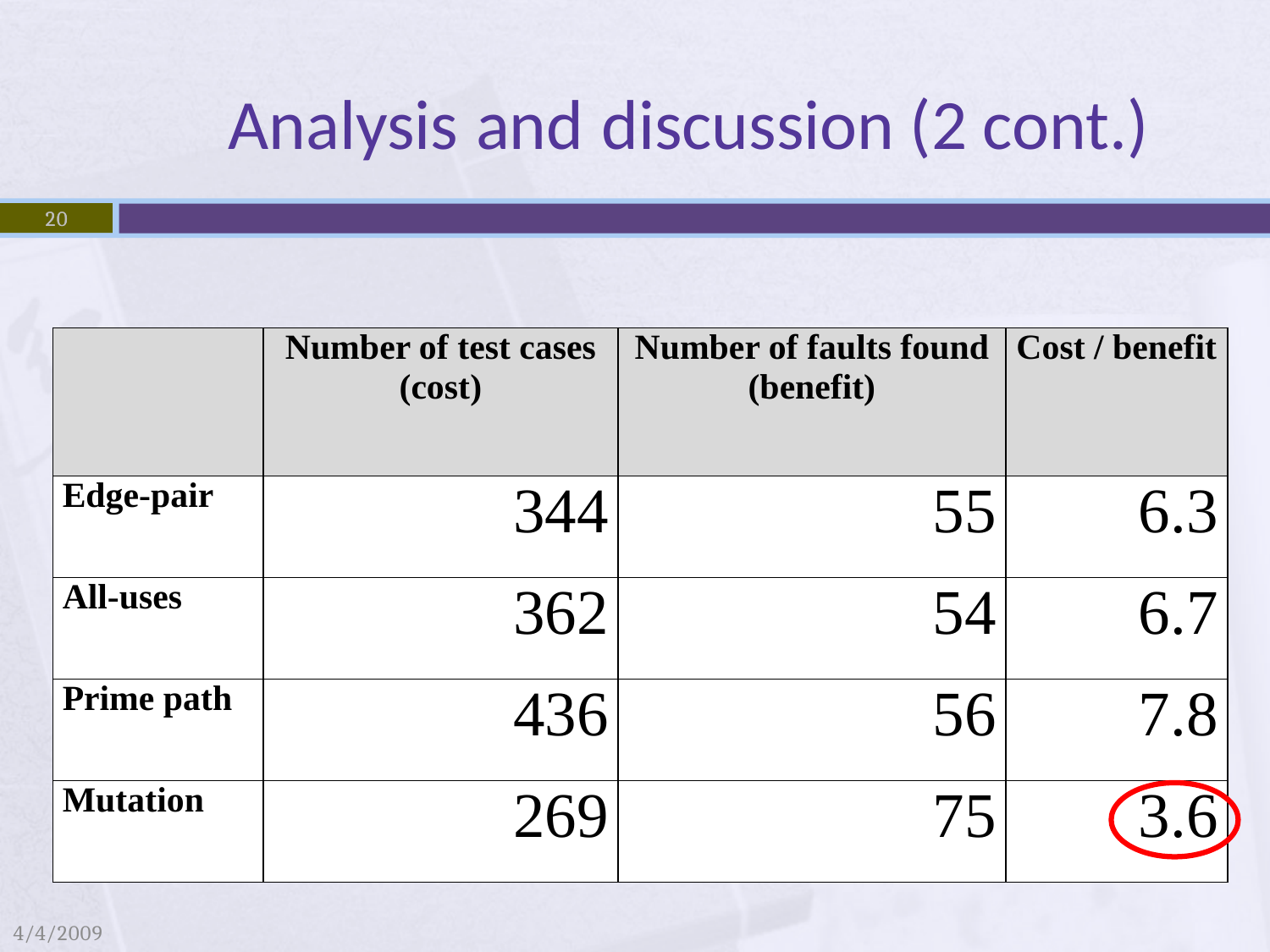

# Analysis and discussion (2 cont.)
20
20
|  | Number of test cases (cost) | Number of faults found (benefit) | Cost / benefit |
| --- | --- | --- | --- |
| Edge-pair | 344 | 55 | 6.3 |
| All-uses | 362 | 54 | 6.7 |
| Prime path | 436 | 56 | 7.8 |
| Mutation | 269 | 75 | 3.6 |

4/4/2009